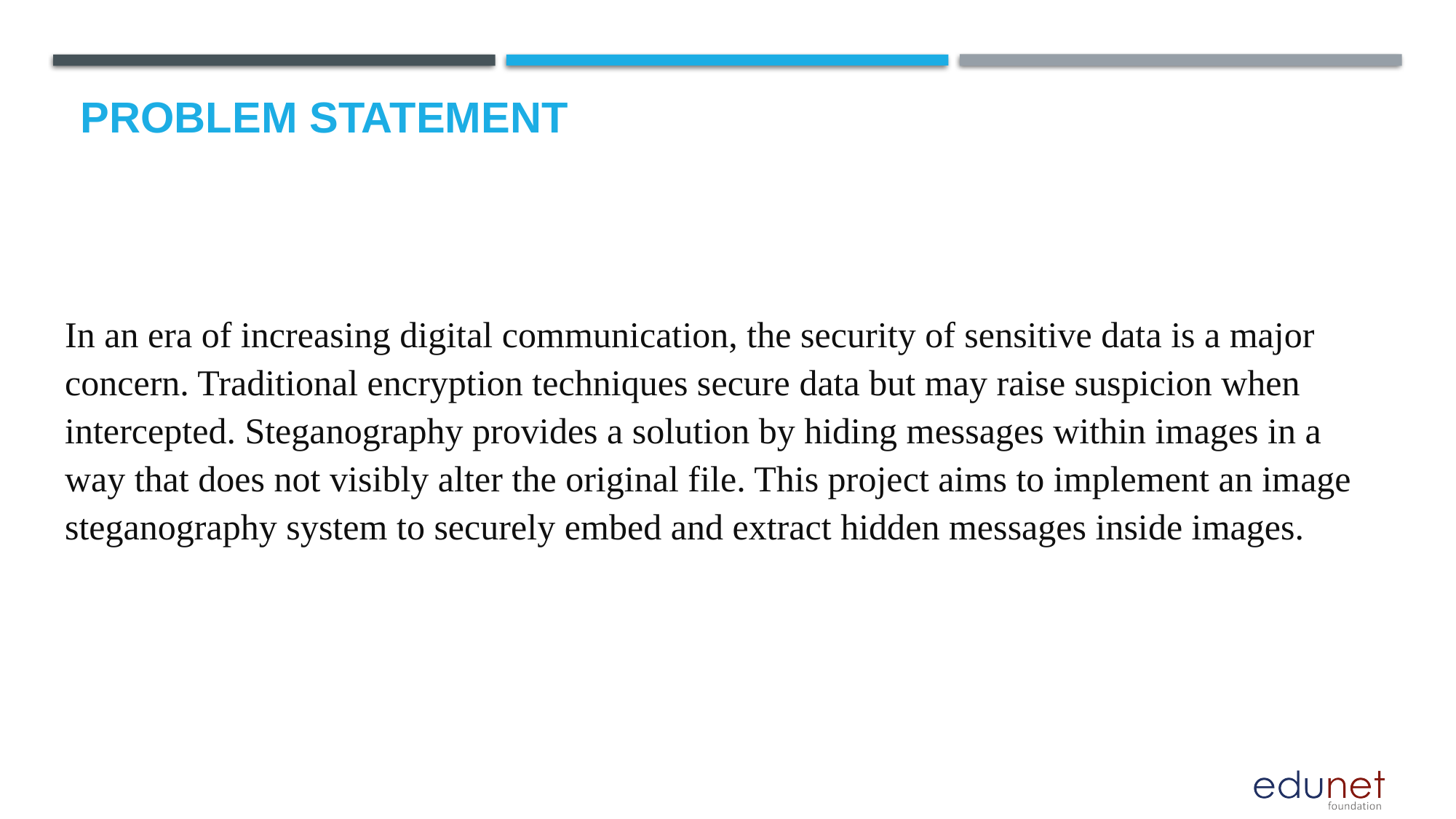

# Problem Statement
In an era of increasing digital communication, the security of sensitive data is a major concern. Traditional encryption techniques secure data but may raise suspicion when intercepted. Steganography provides a solution by hiding messages within images in a way that does not visibly alter the original file. This project aims to implement an image steganography system to securely embed and extract hidden messages inside images.